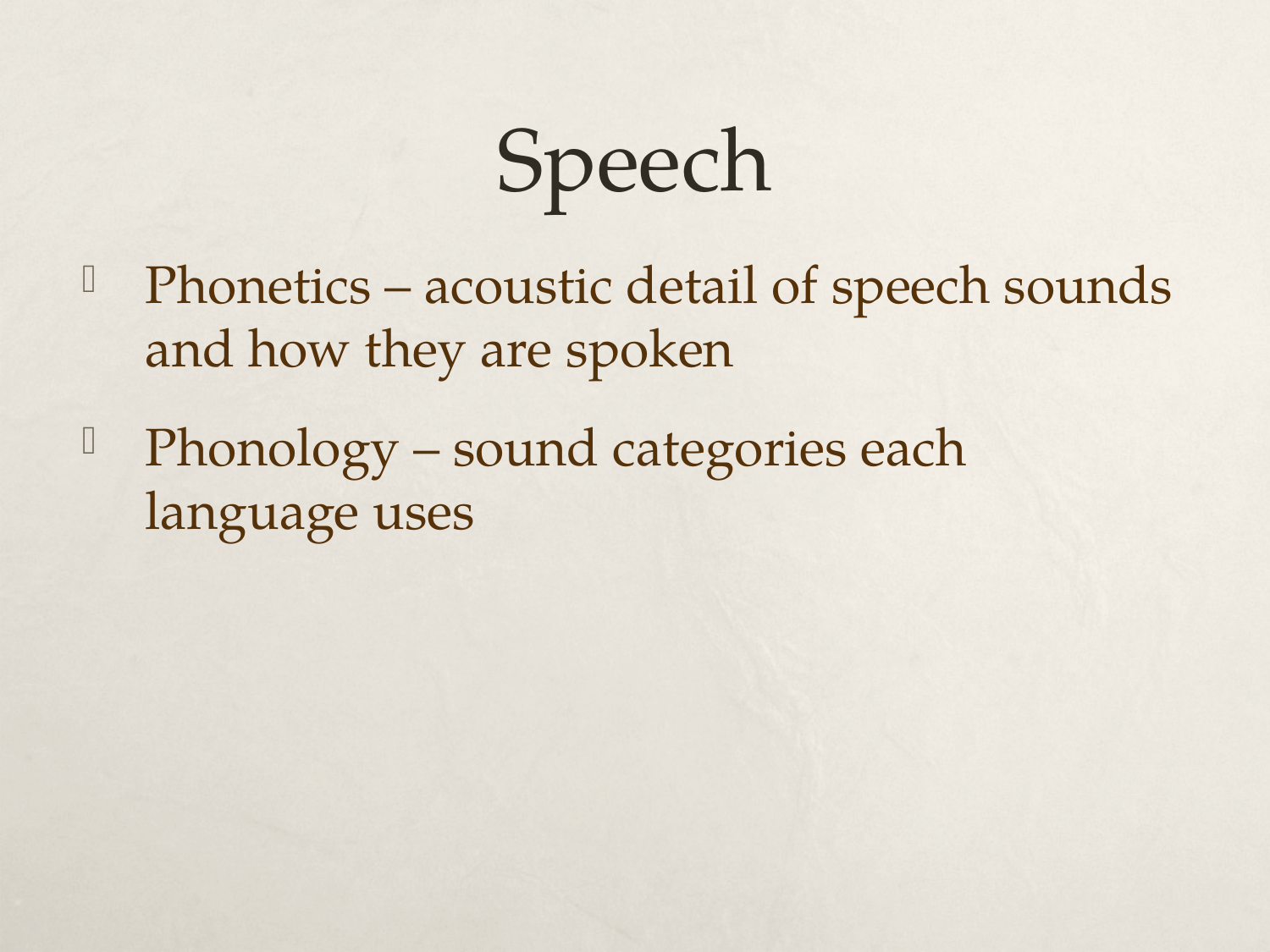

# Speech
Phonetics – acoustic detail of speech sounds and how they are spoken
Phonology – sound categories each language uses